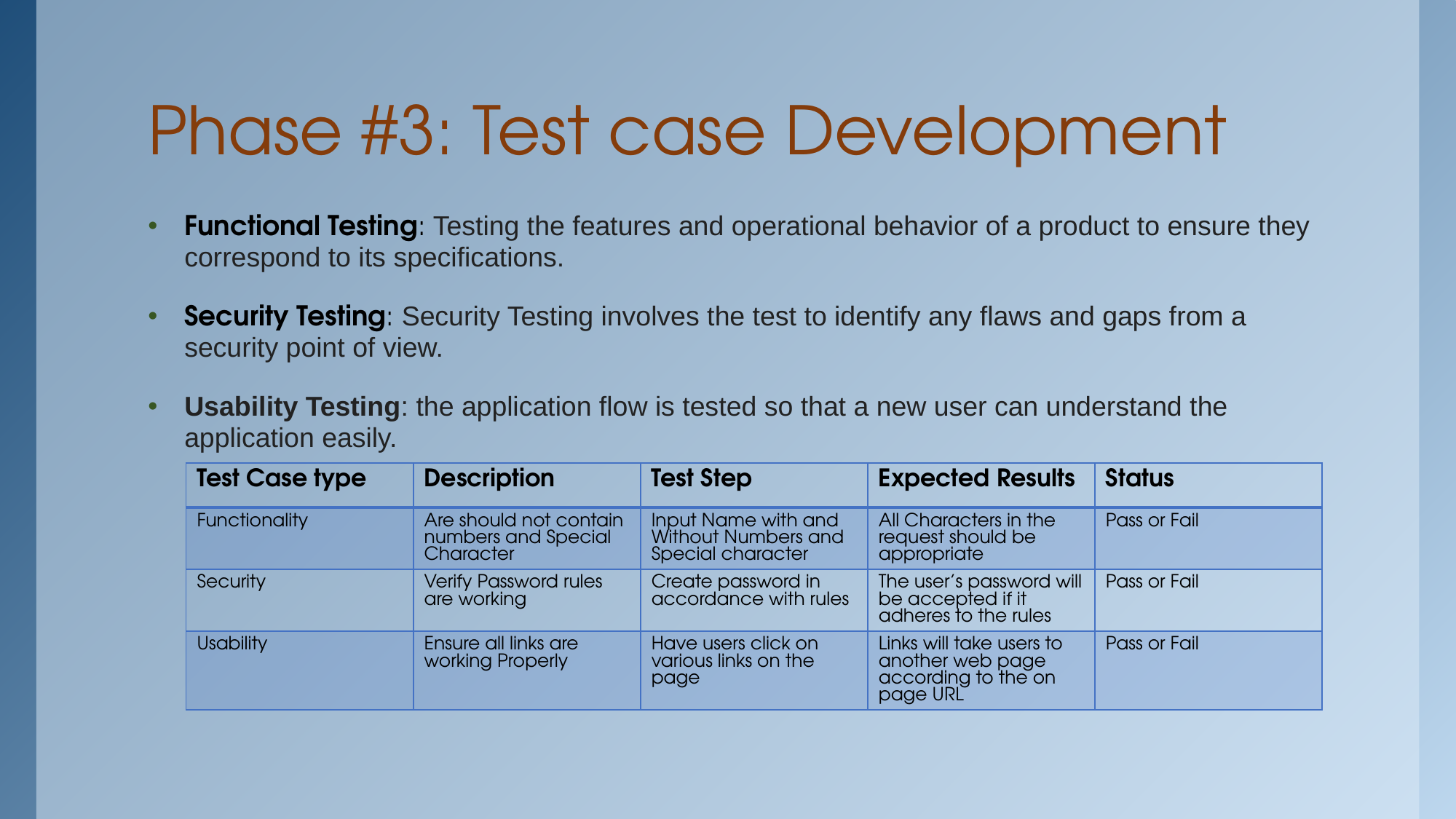

# Phase #3: Test case Development
Functional Testing: Testing the features and operational behavior of a product to ensure they correspond to its specifications.
Security Testing: Security Testing involves the test to identify any flaws and gaps from a security point of view.
Usability Testing: the application flow is tested so that a new user can understand the application easily.
| Test Case type | Description | Test Step | Expected Results | Status |
| --- | --- | --- | --- | --- |
| Functionality | Are should not contain numbers and Special Character | Input Name with and Without Numbers and Special character | All Characters in the request should be appropriate | Pass or Fail |
| Security | Verify Password rules are working | Create password in accordance with rules | The user’s password will be accepted if it adheres to the rules | Pass or Fail |
| Usability | Ensure all links are working Properly | Have users click on various links on the page | Links will take users to another web page according to the on page URL | Pass or Fail |